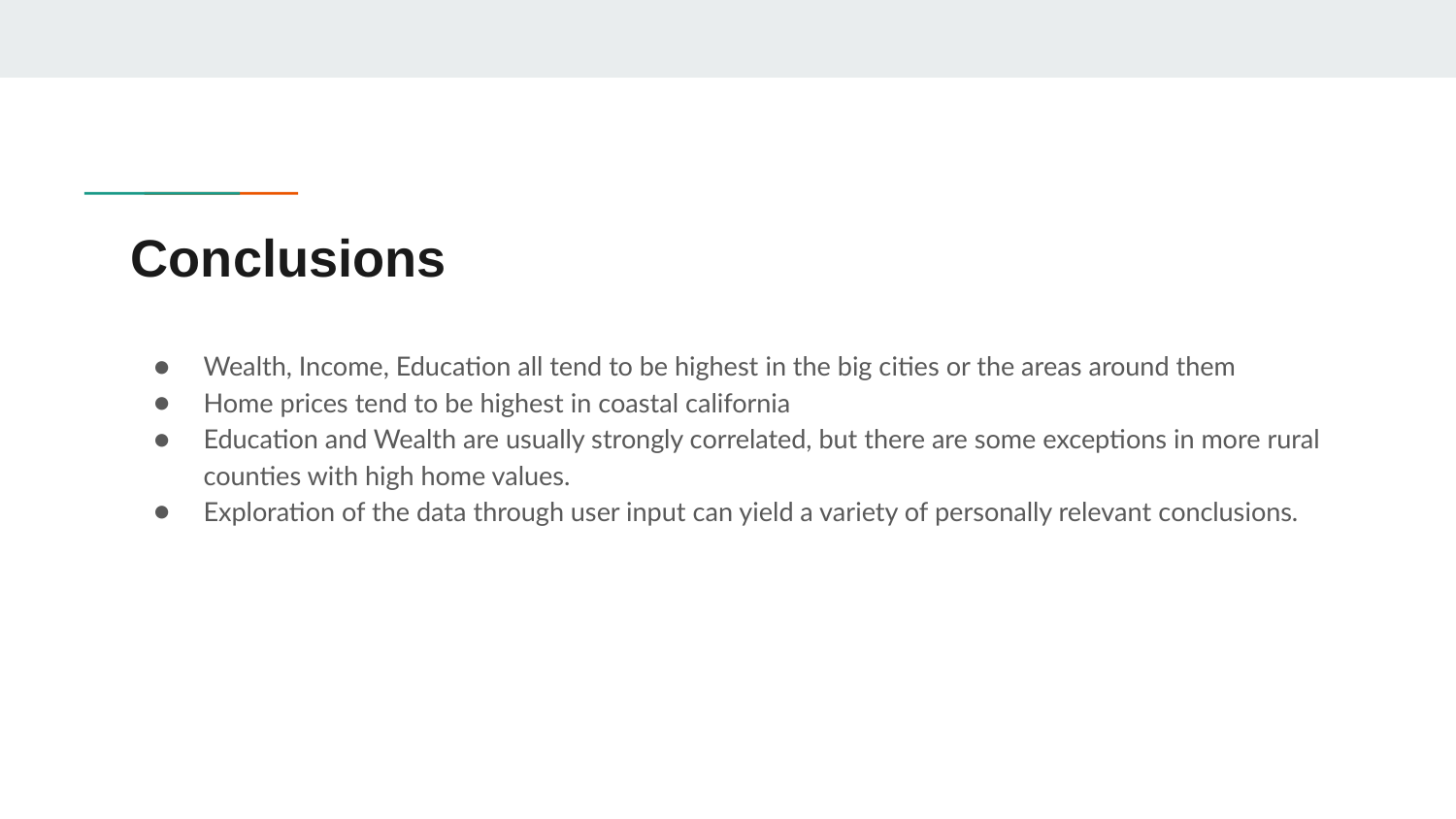

# Conclusions
Wealth, Income, Education all tend to be highest in the big cities or the areas around them
Home prices tend to be highest in coastal california
Education and Wealth are usually strongly correlated, but there are some exceptions in more rural counties with high home values.
Exploration of the data through user input can yield a variety of personally relevant conclusions.